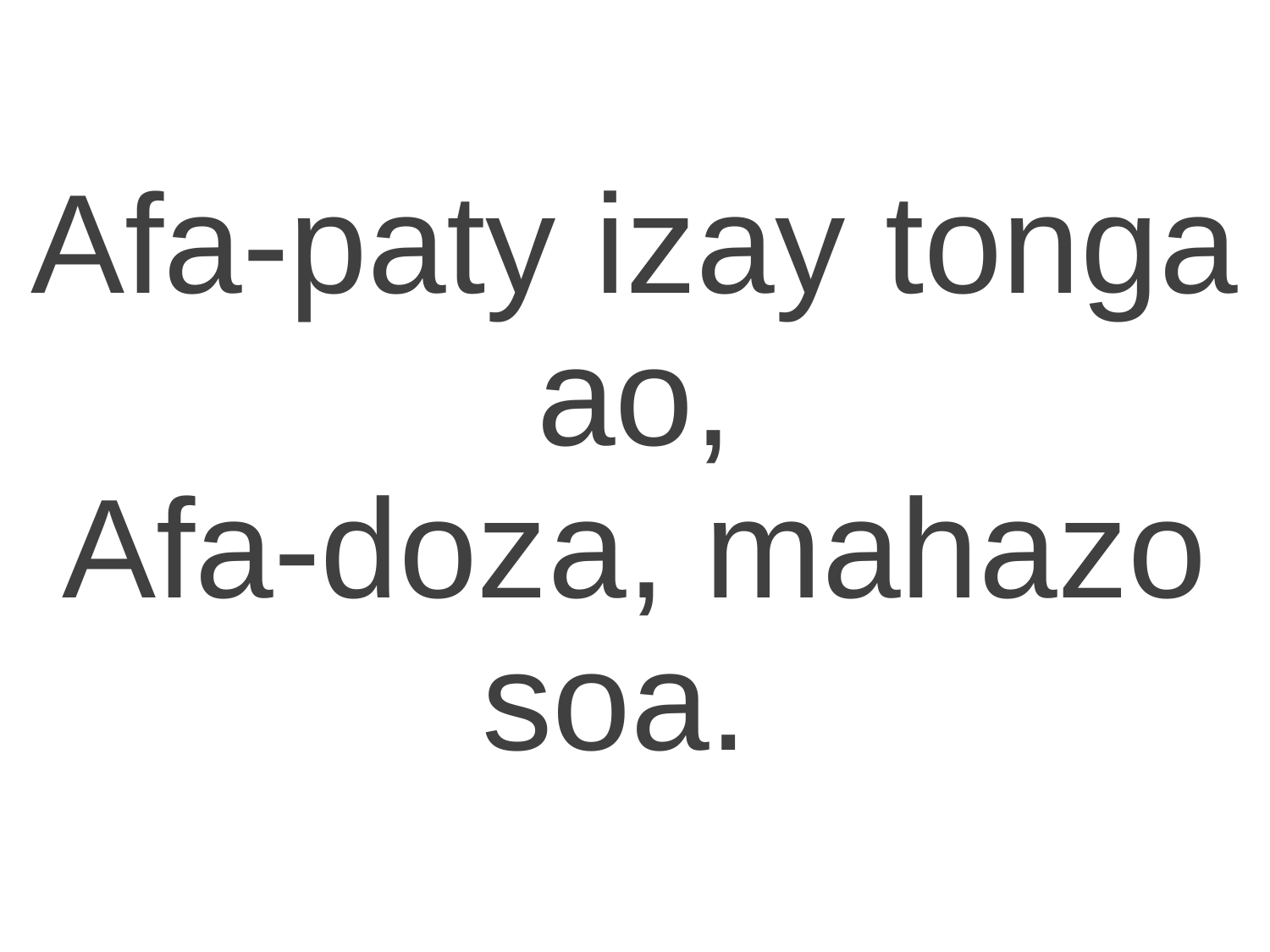

Afa-paty izay tonga ao,
Afa-doza, mahazo soa.